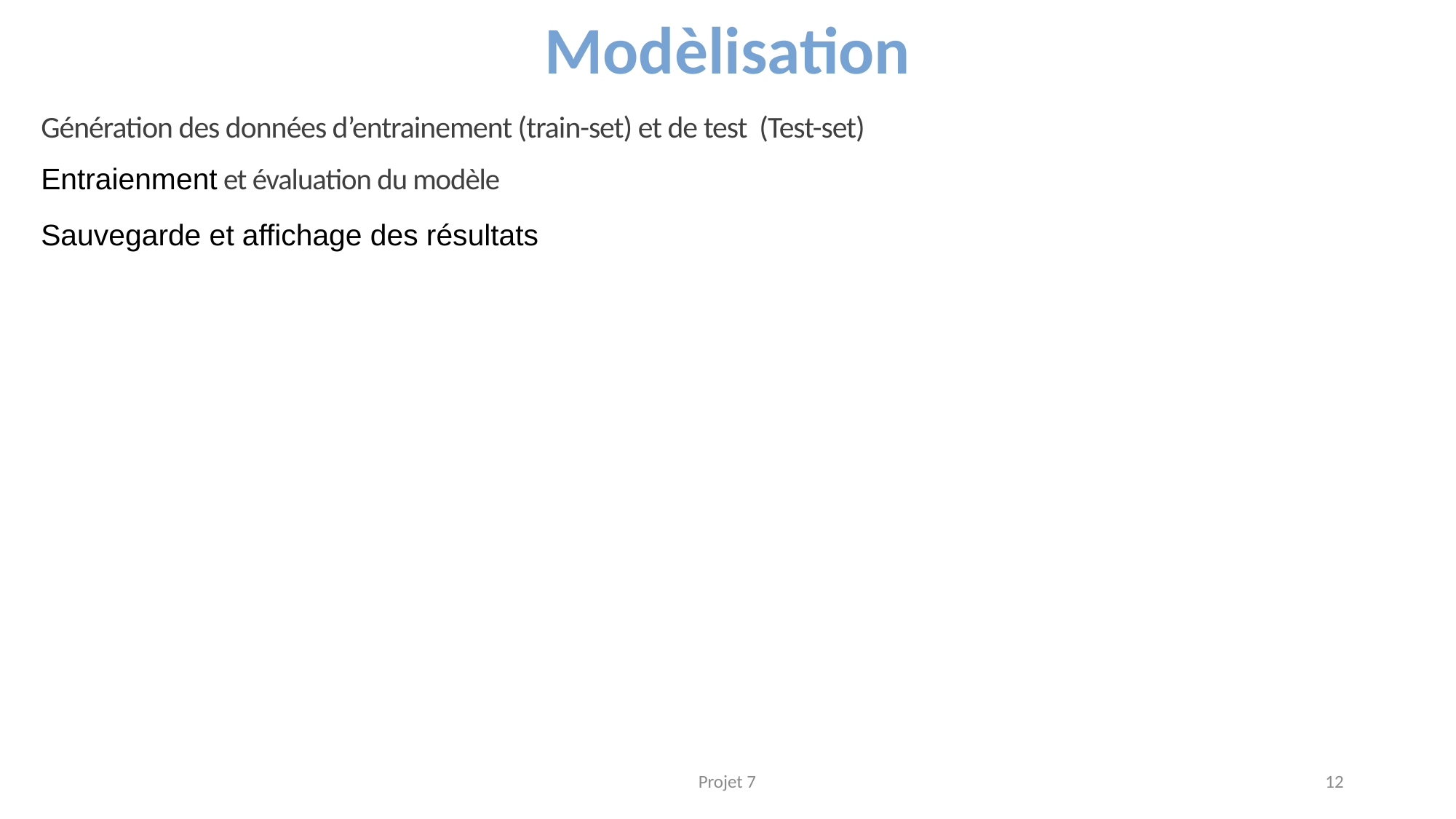

Modèlisation
Génération des données d’entrainement (train-set) et de test  (Test-set)
Entraienment et évaluation du modèle
Sauvegarde et affichage des résultats
Projet 7
12